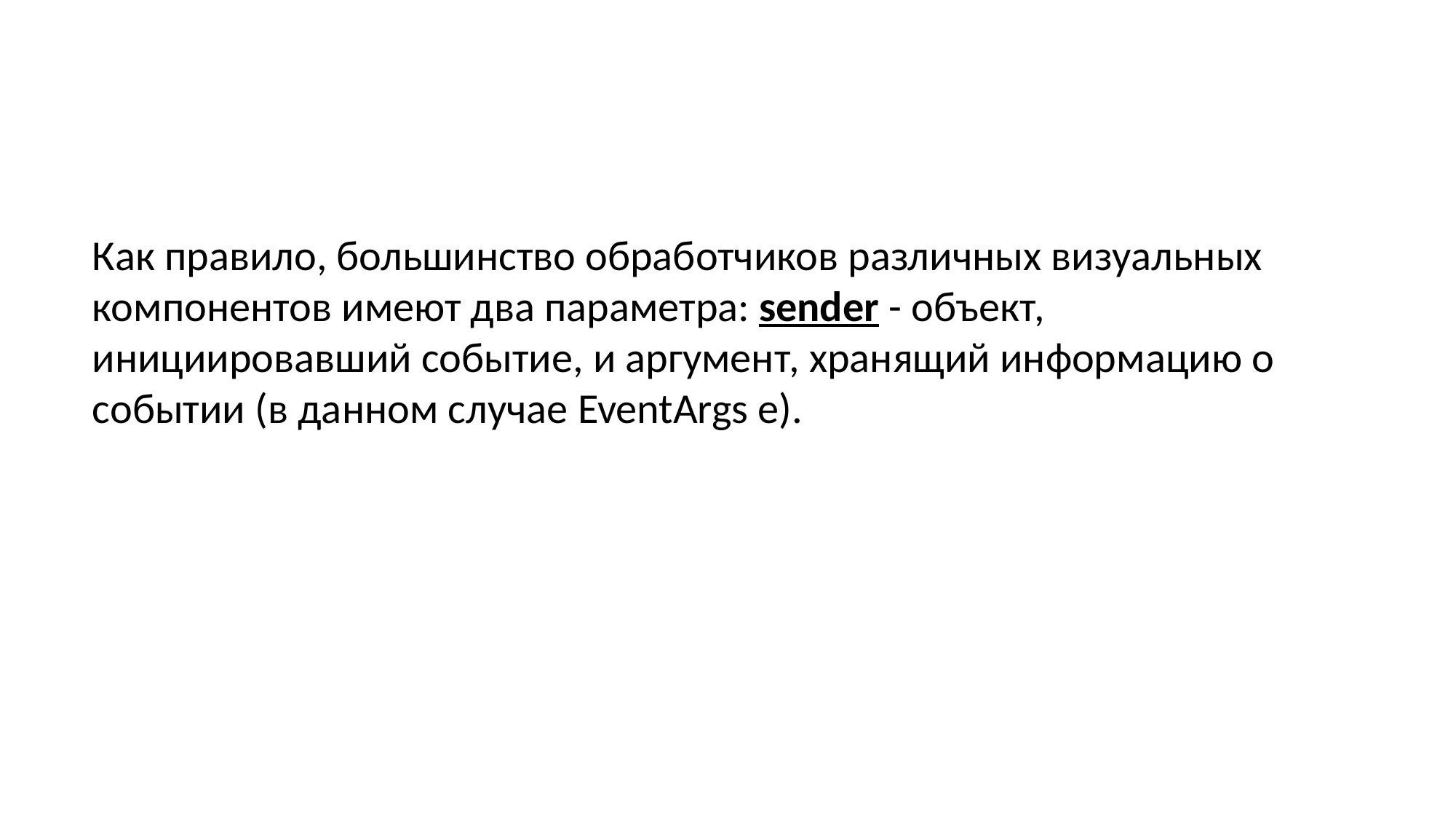

Как правило, большинство обработчиков различных визуальных компонентов имеют два параметра: sender - объект, инициировавший событие, и аргумент, хранящий информацию о событии (в данном случае EventArgs e).